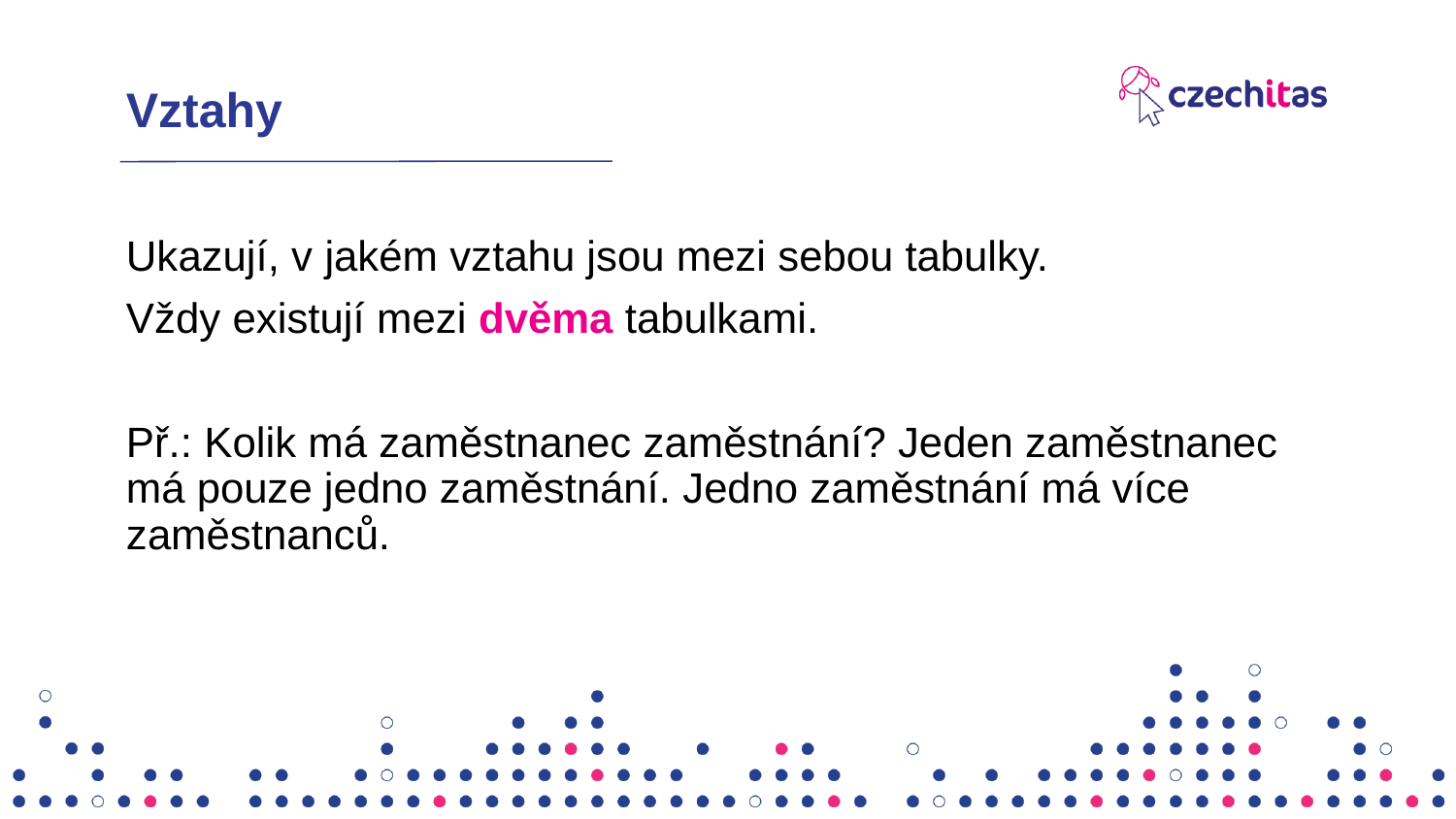

# Vztahy
Ukazují, v jakém vztahu jsou mezi sebou tabulky.
Vždy existují mezi dvěma tabulkami.

Př.: Kolik má zaměstnanec zaměstnání? Jeden zaměstnanec má pouze jedno zaměstnání. Jedno zaměstnání má více zaměstnanců.